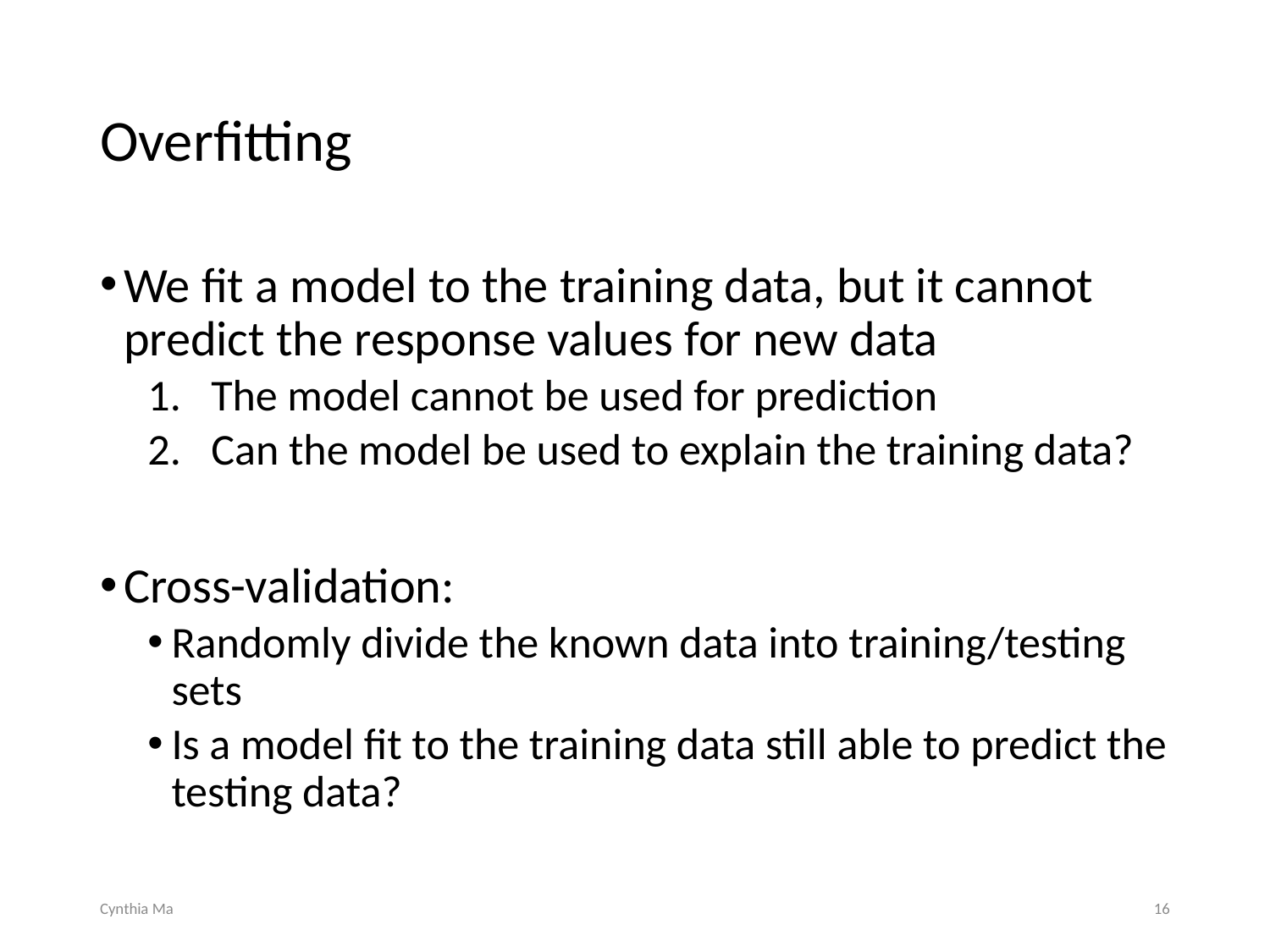

# Overfitting
We fit a model to the training data, but it cannot predict the response values for new data
The model cannot be used for prediction
Can the model be used to explain the training data?

Cross-validation:
Randomly divide the known data into training/testing sets
Is a model fit to the training data still able to predict the testing data?

Cynthia Ma
16